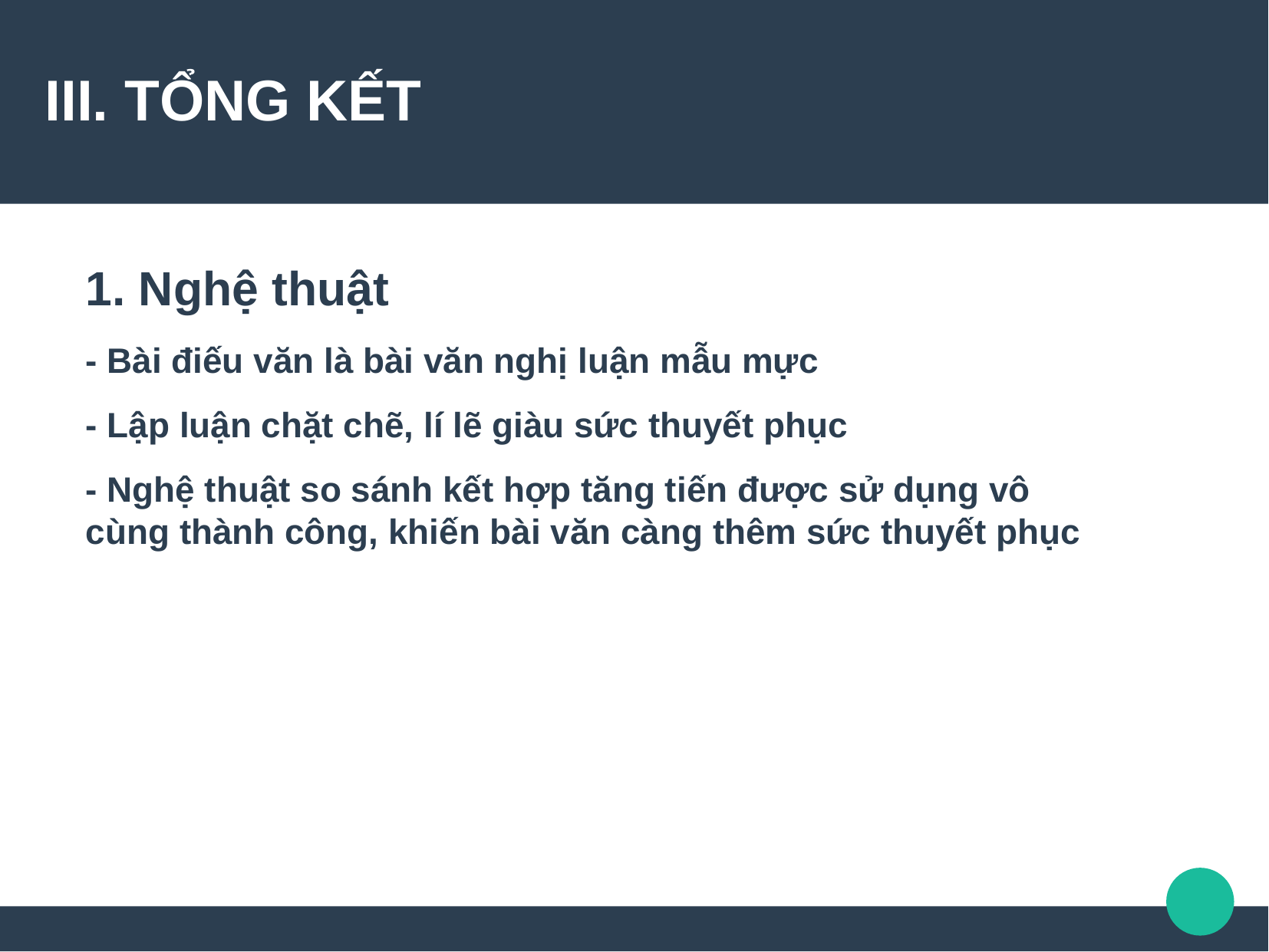

III. TỔNG KẾT
1. Nghệ thuật
- Bài điếu văn là bài văn nghị luận mẫu mực
- Lập luận chặt chẽ, lí lẽ giàu sức thuyết phục
	- Nghệ thuật so sánh kết hợp tăng tiến được sử dụng vô cùng thành công, khiến bài văn càng thêm sức thuyết phục